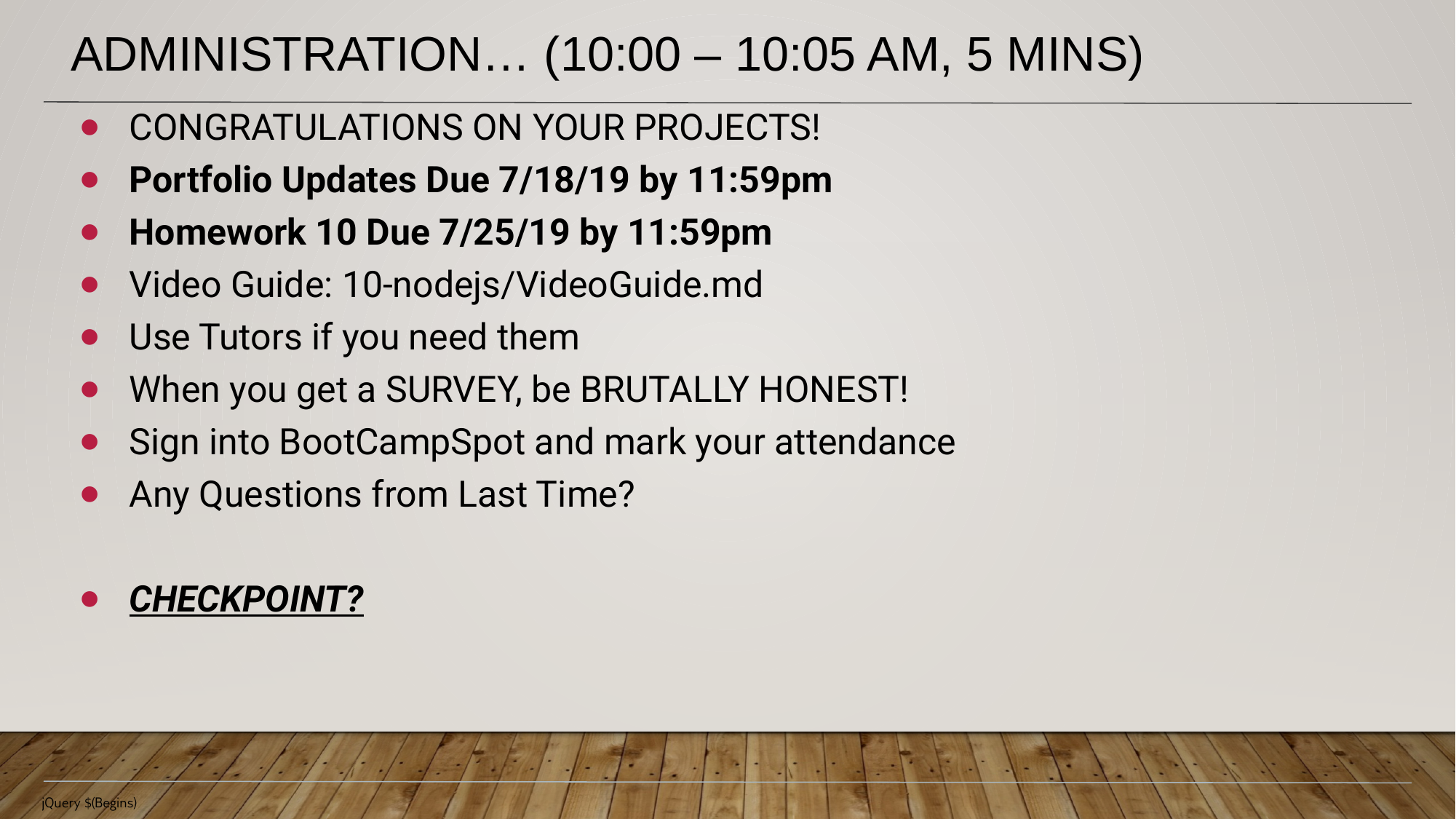

# Administration… (10:00 – 10:05 AM, 5 mins)
CONGRATULATIONS ON YOUR PROJECTS!
Portfolio Updates Due 7/18/19 by 11:59pm
Homework 10 Due 7/25/19 by 11:59pm
Video Guide: 10-nodejs/VideoGuide.md
Use Tutors if you need them
When you get a SURVEY, be BRUTALLY HONEST!
Sign into BootCampSpot and mark your attendance
Any Questions from Last Time?

CHECKPOINT?

jQuery $(Begins)